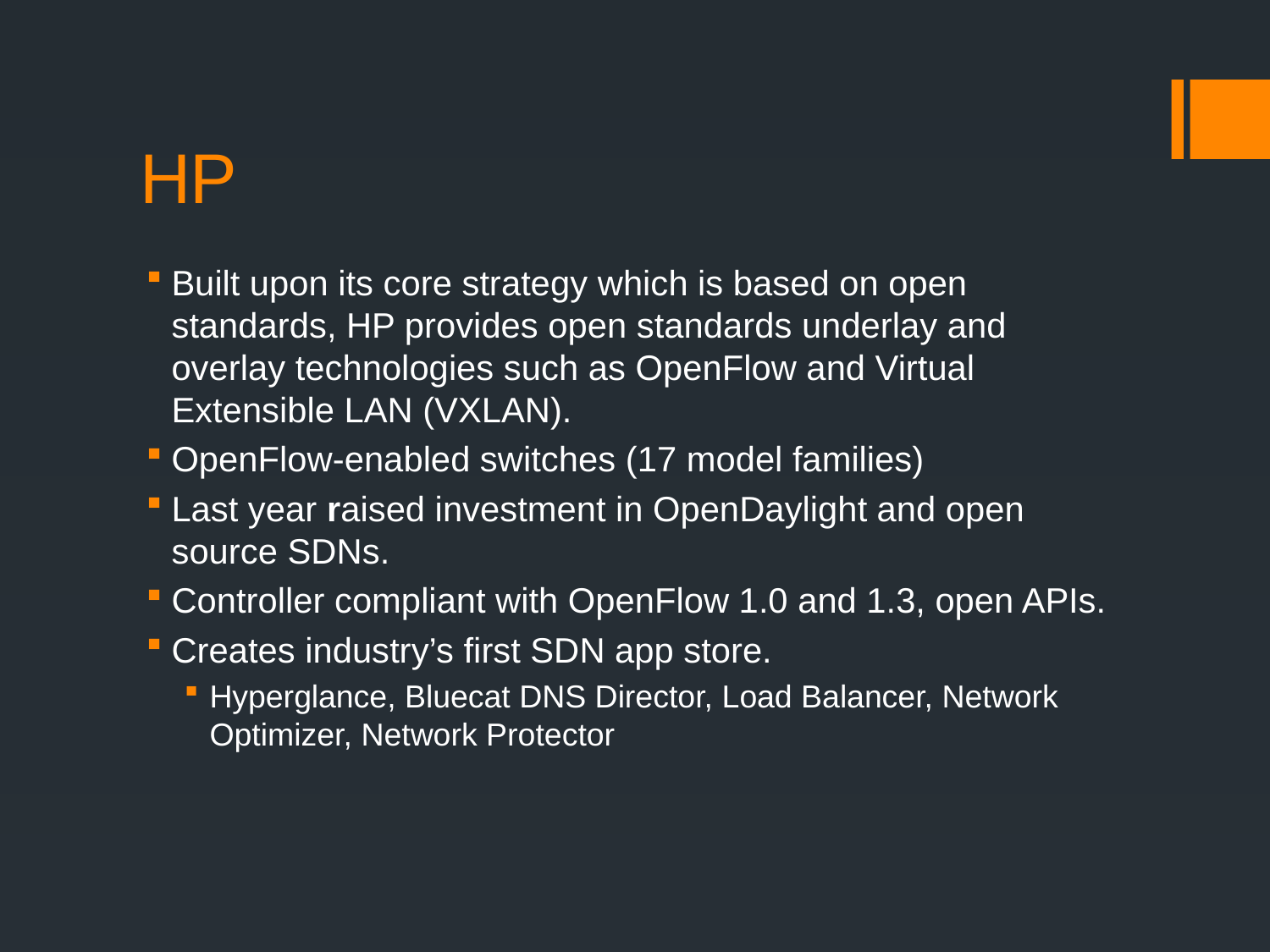

# HP
Built upon its core strategy which is based on open standards, HP provides open standards underlay and overlay technologies such as OpenFlow and Virtual Extensible LAN (VXLAN).
OpenFlow-enabled switches (17 model families)
Last year raised investment in OpenDaylight and open source SDNs.
Controller compliant with OpenFlow 1.0 and 1.3, open APIs.
Creates industry’s first SDN app store.
Hyperglance, Bluecat DNS Director, Load Balancer, Network Optimizer, Network Protector